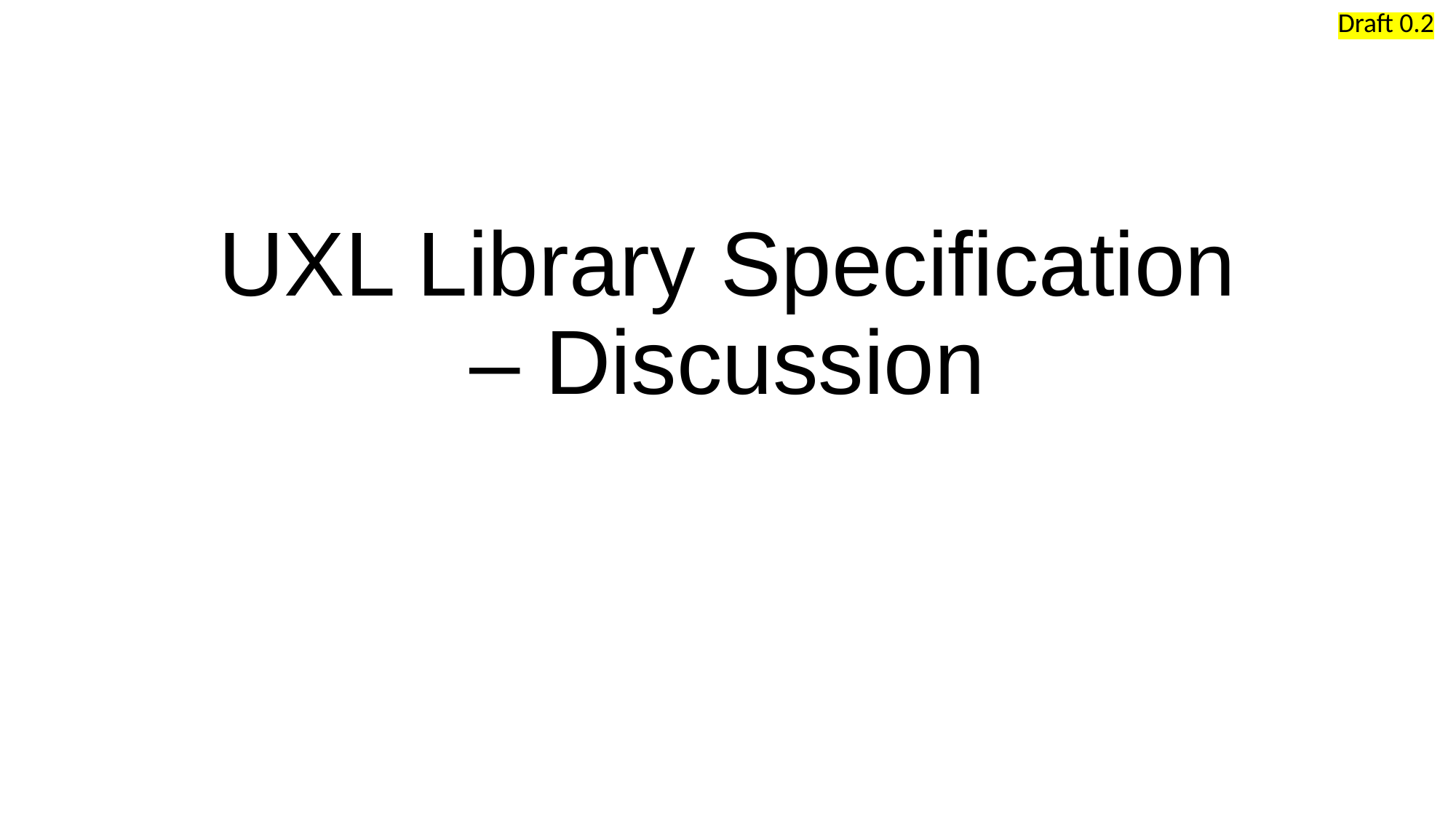

Draft 0.2
# UXL Library Specification – Discussion